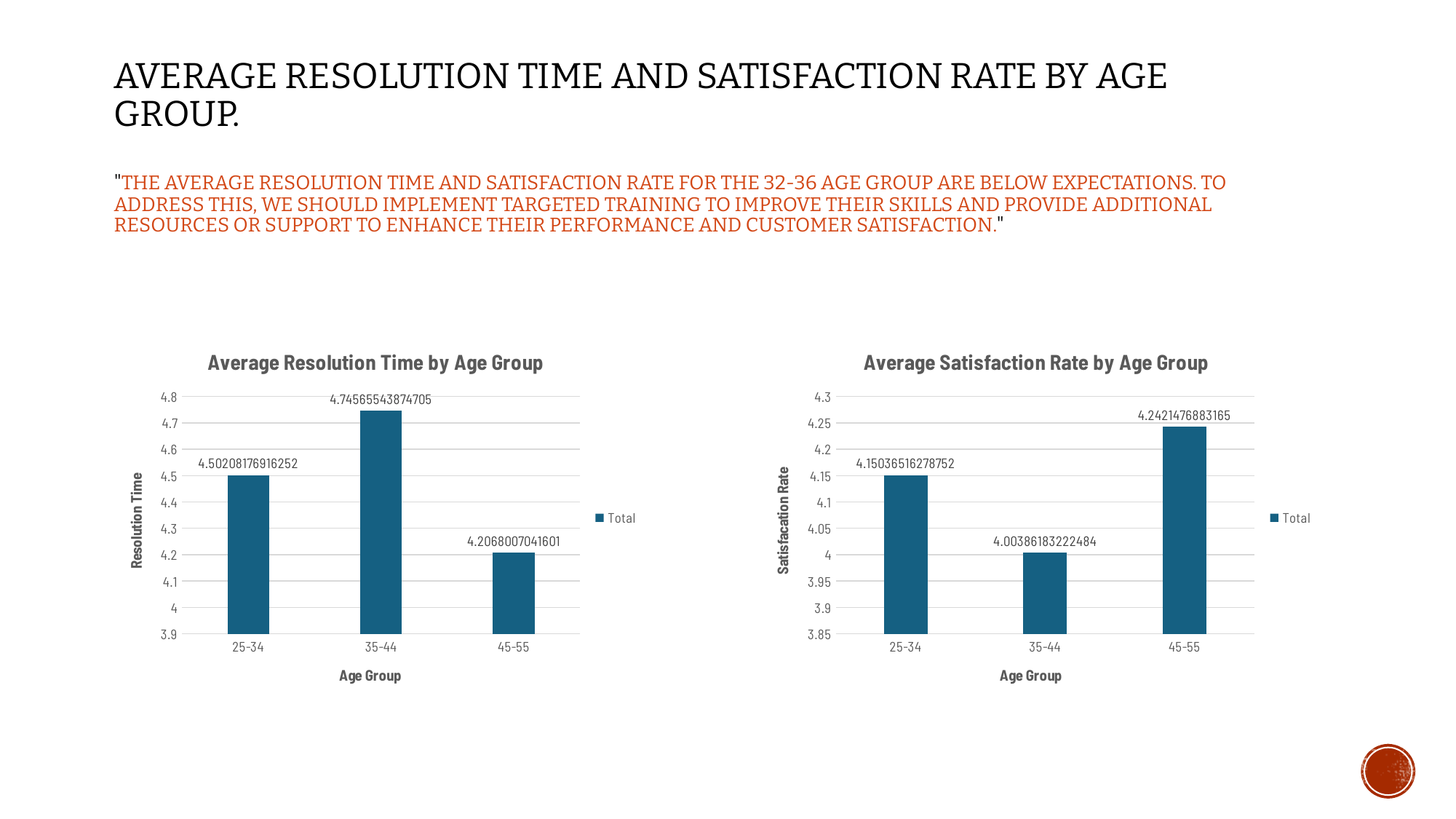

# AVERAGE RESOLUTION TIME AND SATISFACTION RATE BY AGE GROUP. "The average resolution time and satisfaction rate for the 32-36 age group are below expectations. To address this, we should implement targeted training to improve their skills and provide additional resources or support to enhance their performance and customer satisfaction."

### Chart: Average Resolution Time by Age Group

| Category | Total |
|---|---|
| 25-34 | 4.502081769162515 |
| 35-44 | 4.74565543874705 |
| 45-55 | 4.206800704160104 |

### Chart: Average Satisfaction Rate by Age Group

| Category | Total |
|---|---|
| 25-34 | 4.150365162787523 |
| 35-44 | 4.003861832224844 |
| 45-55 | 4.242147688316502 |